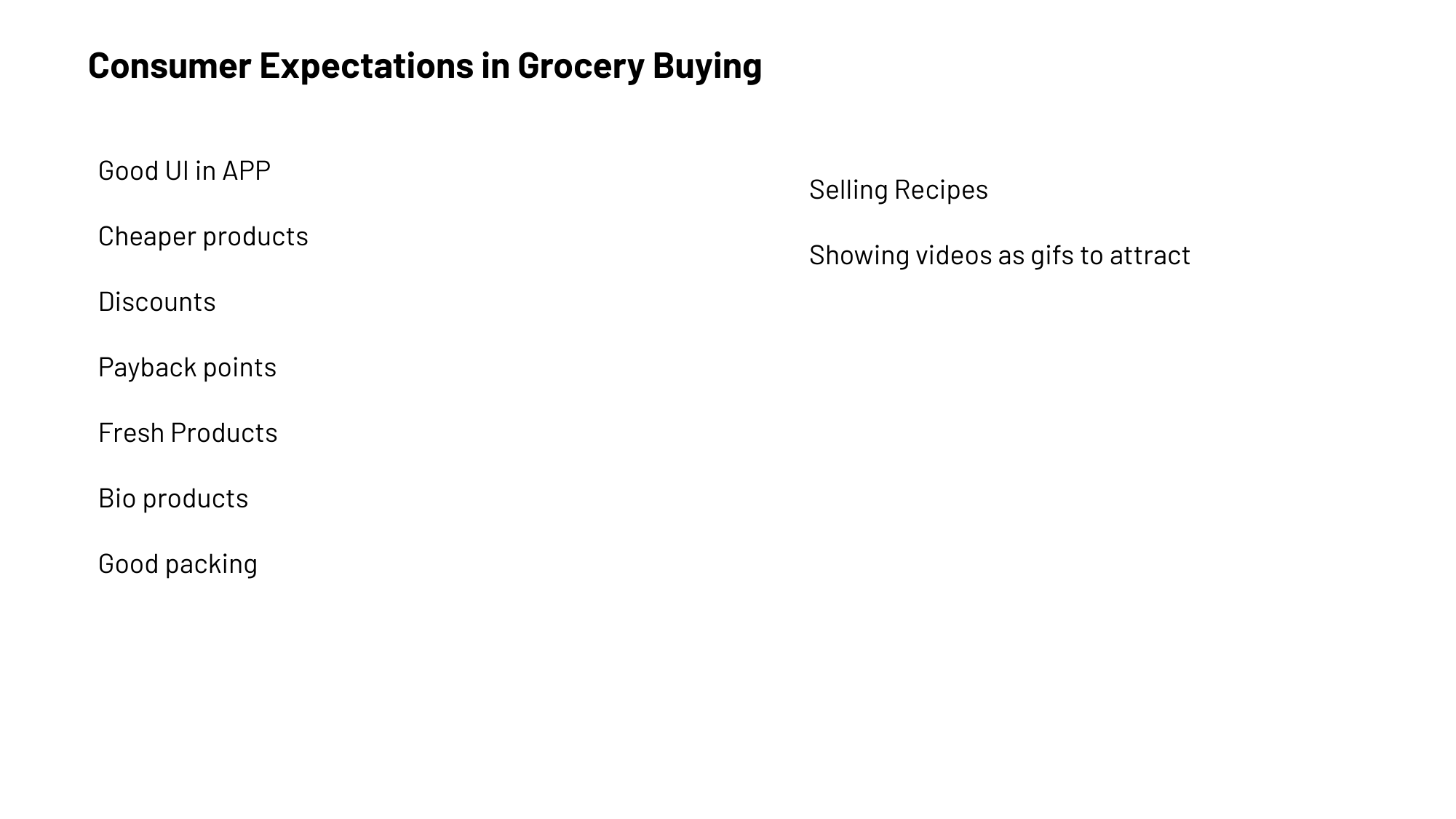

Consumer Expectations in Grocery Buying
Good UI in APP

Cheaper products

Discounts

Payback points

Fresh Products

Bio products

Good packing
Selling Recipes

Showing videos as gifs to attract